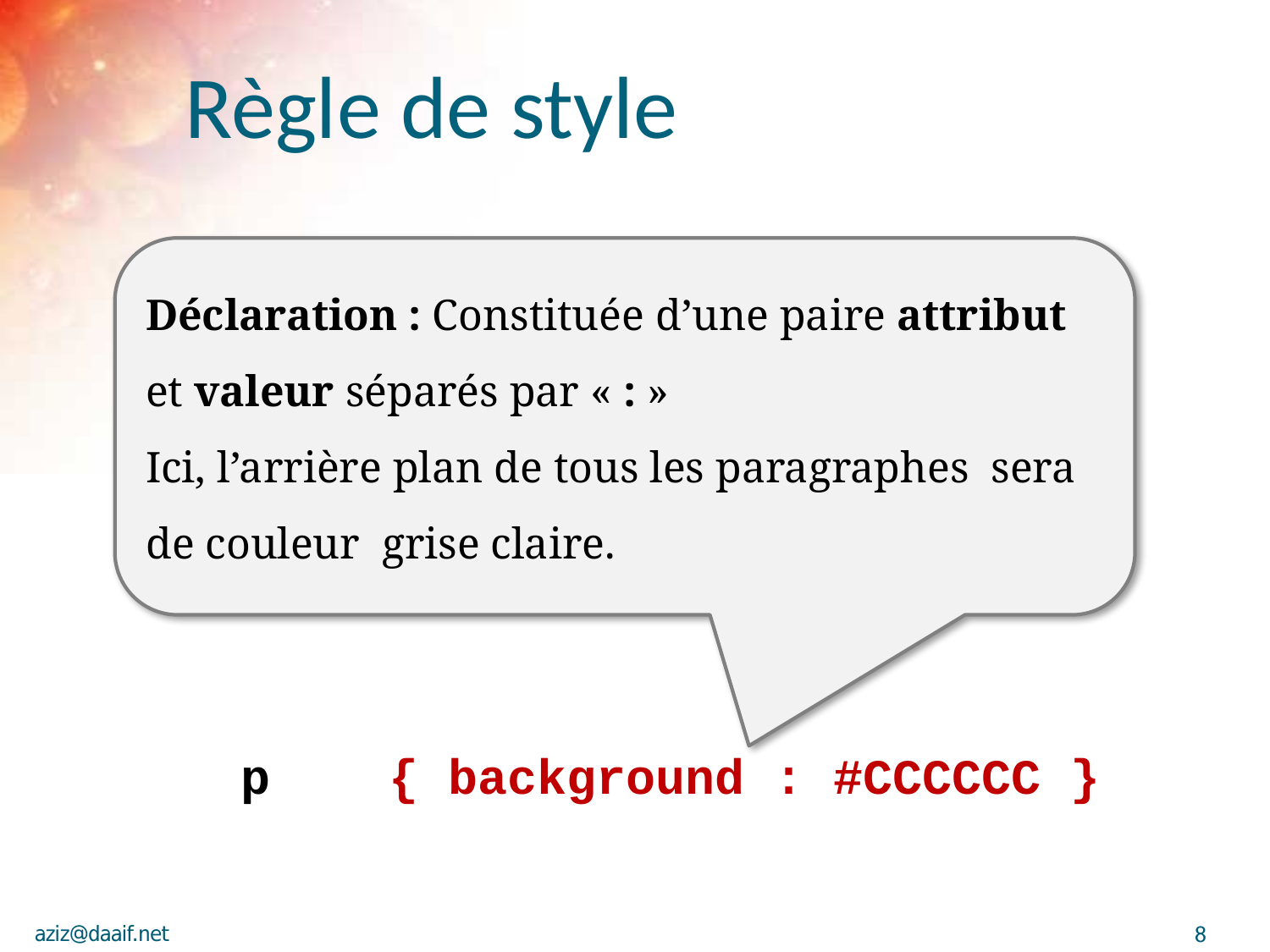

# Règle de style

		p    { background : #CCCCCC }
Déclaration : Constituée d’une paire attribut et valeur séparés par « : »
Ici, l’arrière plan de tous les paragraphes  sera  de couleur  grise claire.
aziz@daaif.net
8